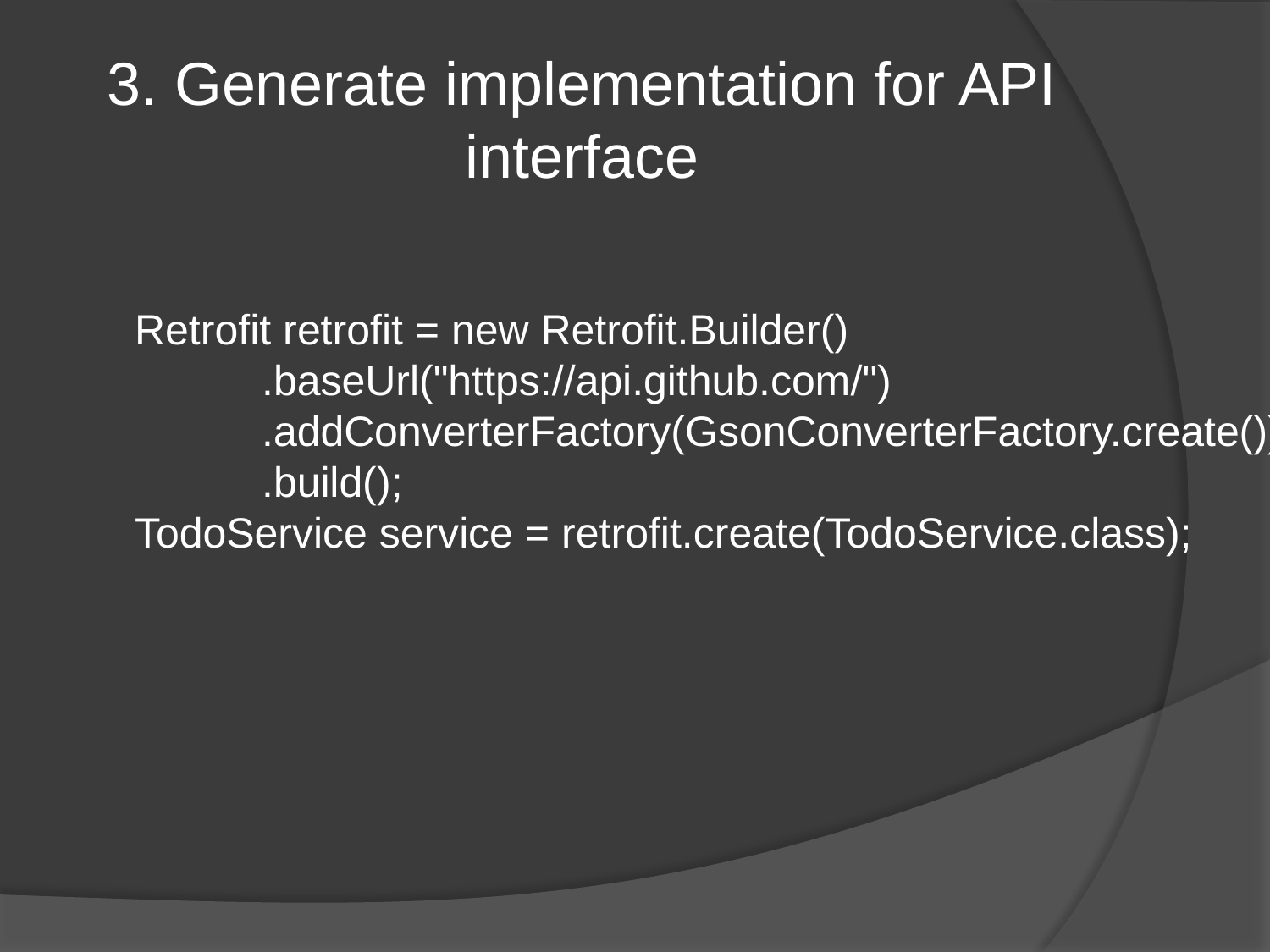

# 3. Generate implementation for API interface
Retrofit retrofit = new Retrofit.Builder()
 	.baseUrl("https://api.github.com/")
	.addConverterFactory(GsonConverterFactory.create())
	.build();
TodoService service = retrofit.create(TodoService.class);